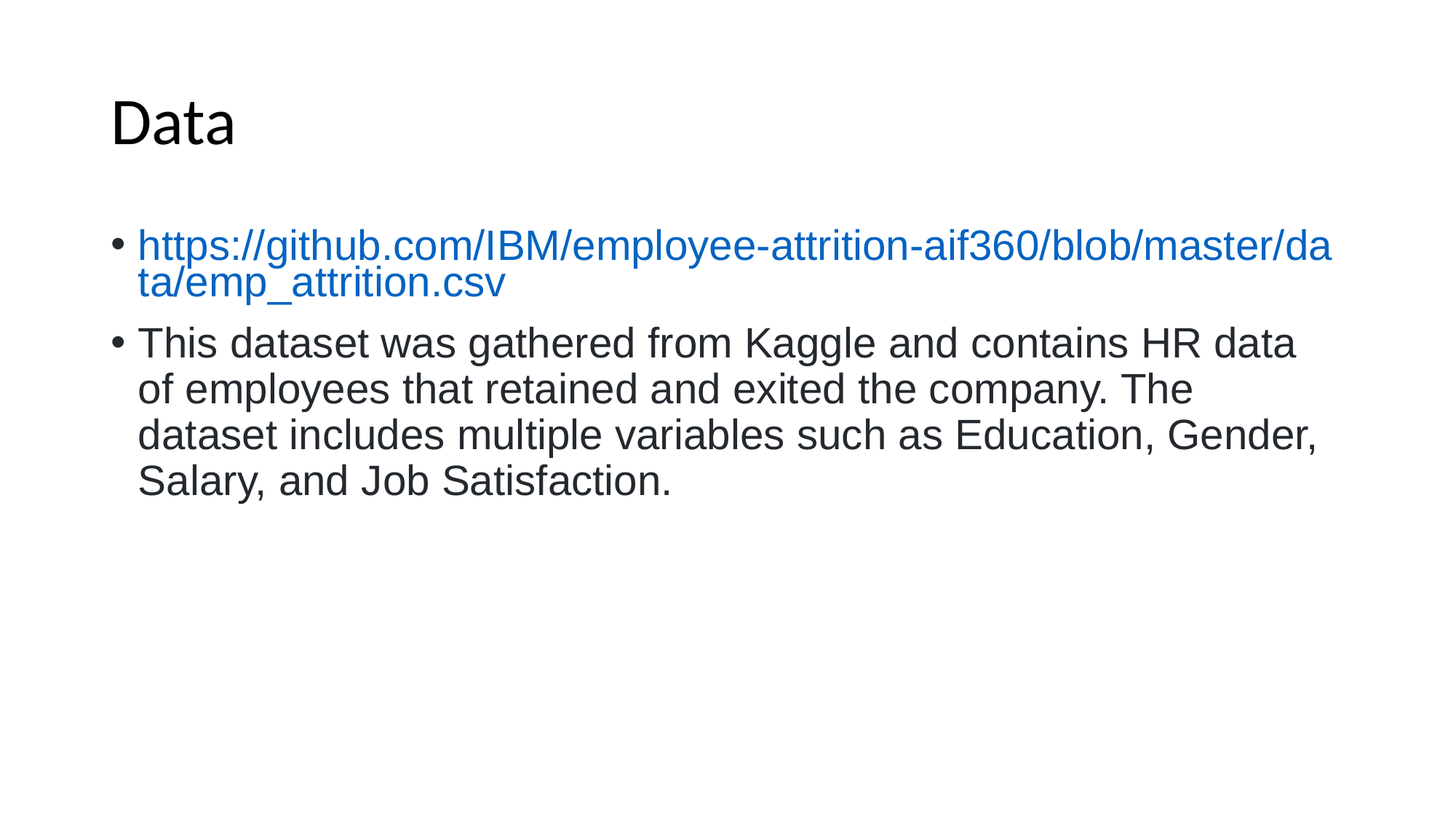

# Data
https://github.com/IBM/employee-attrition-aif360/blob/master/data/emp_attrition.csv
This dataset was gathered from Kaggle and contains HR data of employees that retained and exited the company. The dataset includes multiple variables such as Education, Gender, Salary, and Job Satisfaction.